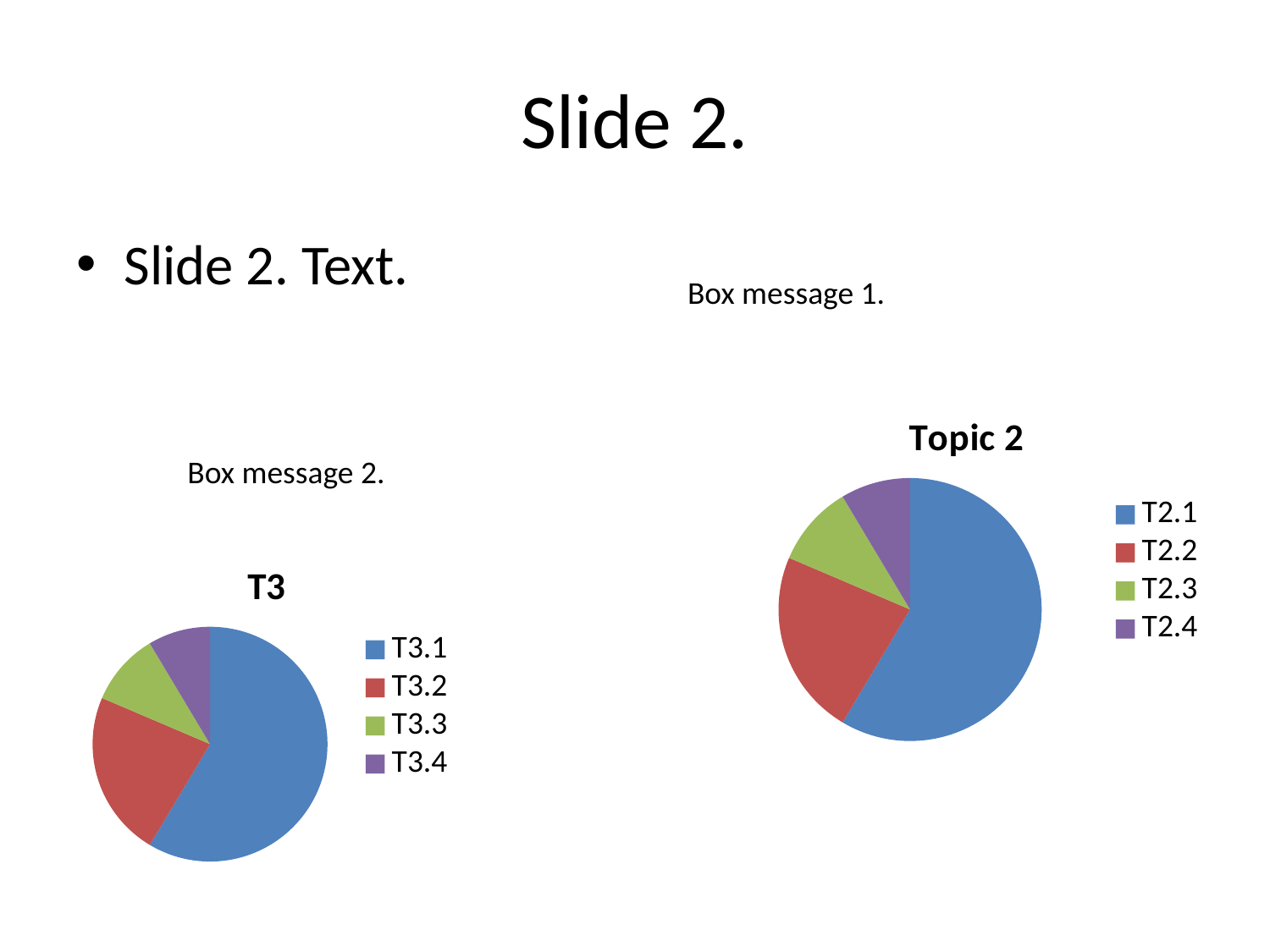

# Slide 2.
Slide 2. Text.
Box message 1.

### Chart:

| Category | Topic 2 |
|---|---|
| T2.1 | 8.2 |
| T2.2 | 3.2 |
| T2.3 | 1.4 |
| T2.4 | 1.2 |
Box message 2.

### Chart:

| Category | T3 |
|---|---|
| T3.1 | 8.2 |
| T3.2 | 3.2 |
| T3.3 | 1.4 |
| T3.4 | 1.2 |